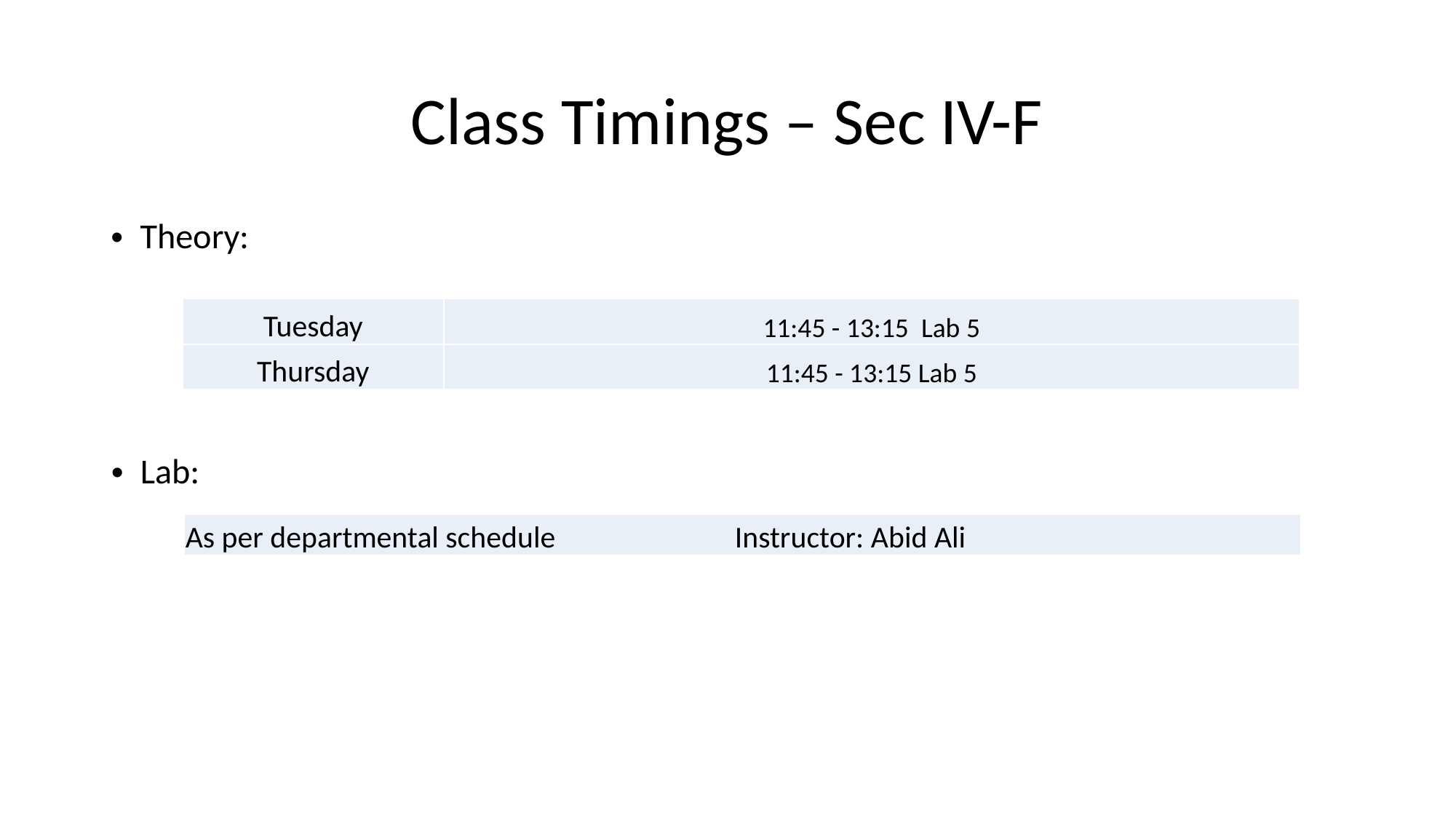

# Class Timings – Sec IV-F
Theory:
| Tuesday | 11:45 - 13:15  Lab 5 |
| --- | --- |
| Thursday | 11:45 - 13:15 Lab 5 |
Lab:
| As per departmental schedule Instructor: Abid Ali |
| --- |